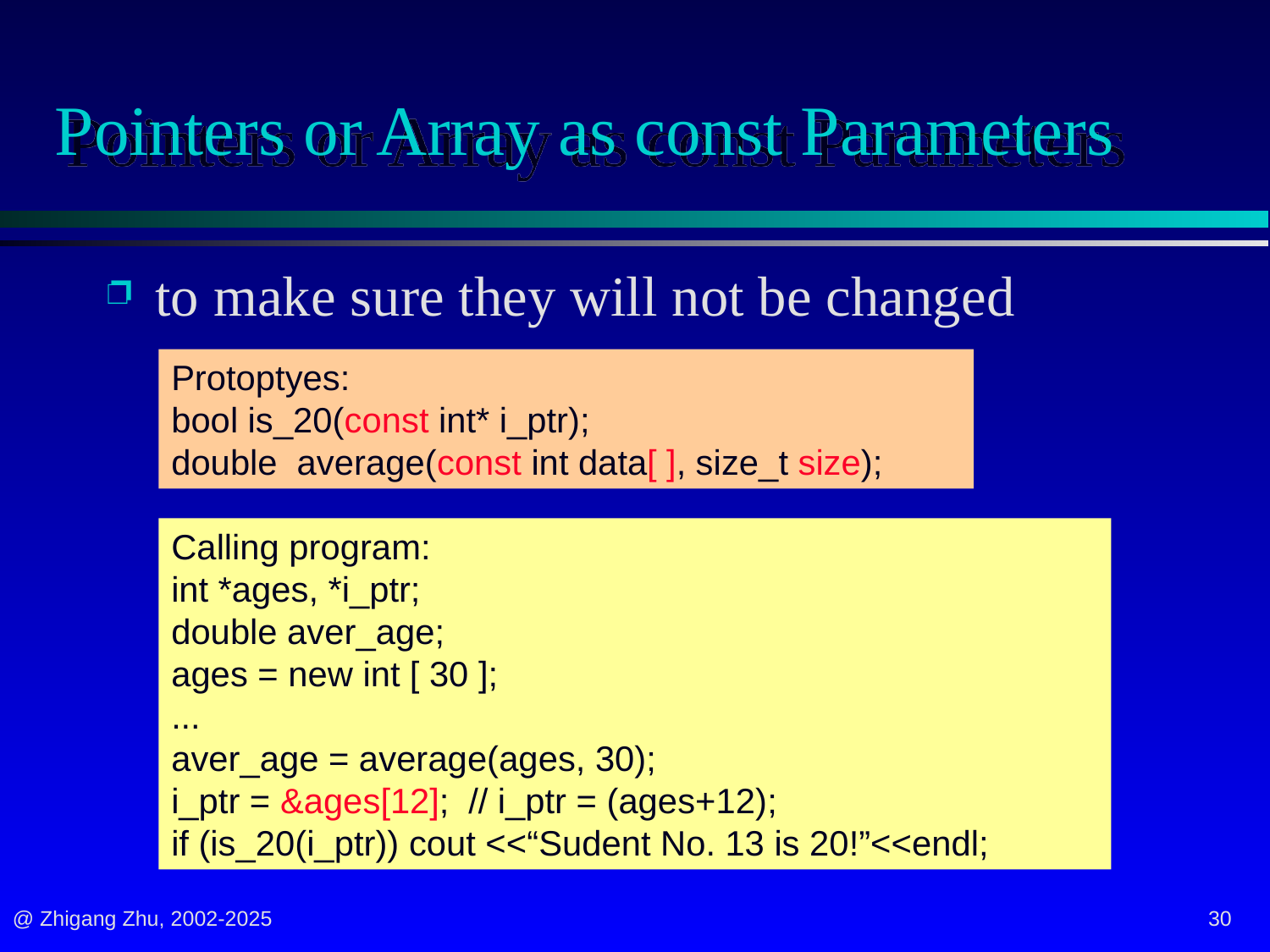

# Pointers or Array as const Parameters
to make sure they will not be changed
Protoptyes:
bool is_20(const int* i_ptr);
double  average(const int data[ ], size_t size);
Calling program:
int *ages, *i_ptr;
double aver_age;
ages = new int [ 30 ];
...
aver_age = average(ages, 30);
i_ptr = &ages[12];  // i_ptr = (ages+12);
if (is_20(i_ptr)) cout <<“Sudent No. 13 is 20!”<<endl;